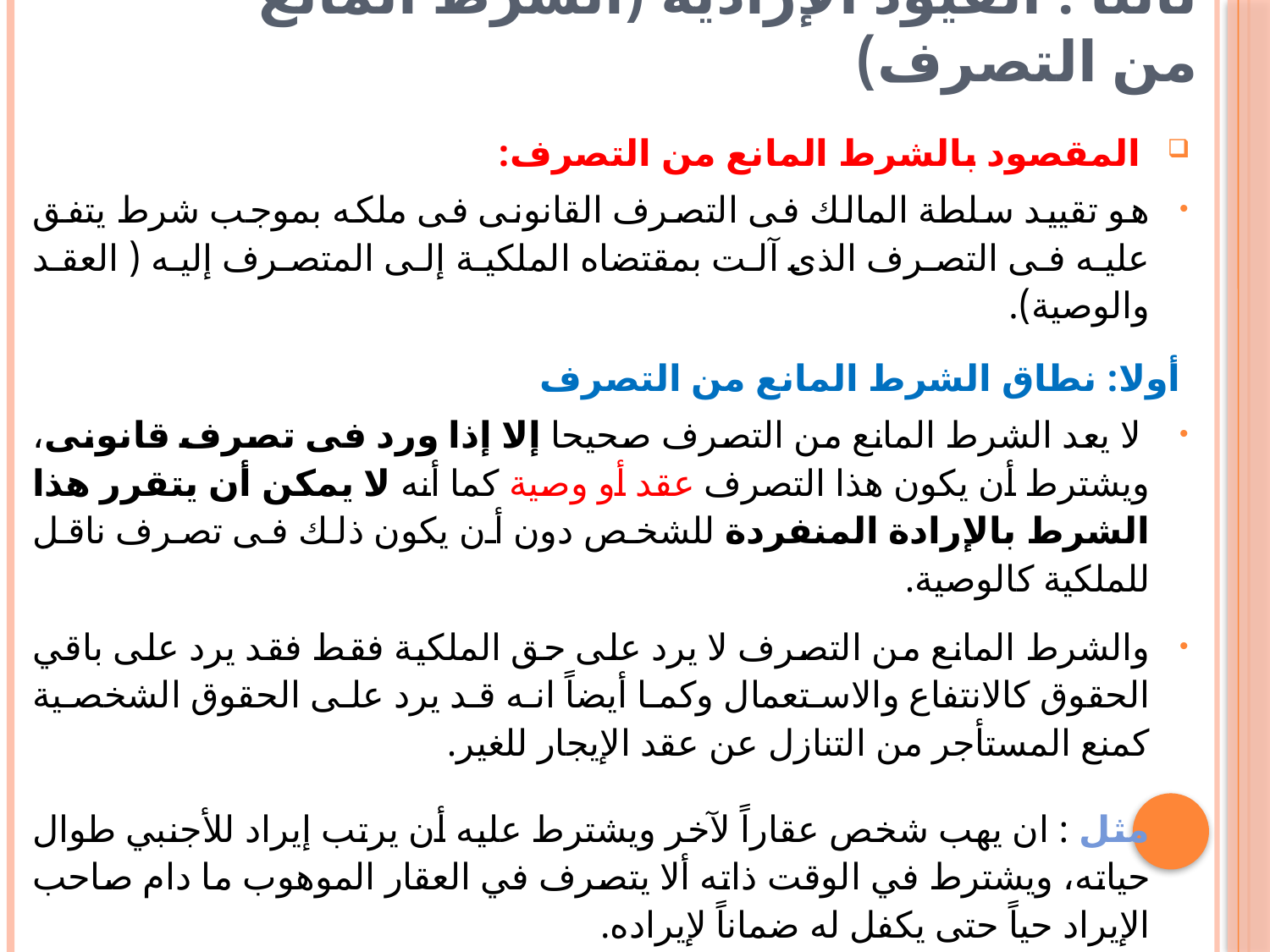

# ثالثاً : القيود الإرادية (الشرط المانع من التصرف)
 المقصود بالشرط المانع من التصرف:
هو تقييد سلطة المالك فى التصرف القانونى فى ملكه بموجب شرط يتفق عليه فى التصرف الذى آلت بمقتضاه الملكية إلى المتصرف إليه ( العقد والوصية).

أولا: نطاق الشرط المانع من التصرف
 لا يعد الشرط المانع من التصرف صحيحا إلا إذا ورد فى تصرف قانونى، ويشترط أن يكون هذا التصرف عقد أو وصية كما أنه لا يمكن أن يتقرر هذا الشرط بالإرادة المنفردة للشخص دون أن يكون ذلك فى تصرف ناقل للملكية كالوصية.

والشرط المانع من التصرف لا يرد على حق الملكية فقط فقد يرد على باقي الحقوق كالانتفاع والاستعمال وكما أيضاً انه قد يرد على الحقوق الشخصية كمنع المستأجر من التنازل عن عقد الإيجار للغير.

مثل : ان يهب شخص عقاراً لآخر ويشترط عليه أن يرتب إيراد للأجنبي طوال حياته، ويشترط في الوقت ذاته ألا يتصرف في العقار الموهوب ما دام صاحب الإيراد حياً حتى يكفل له ضماناً لإيراده.